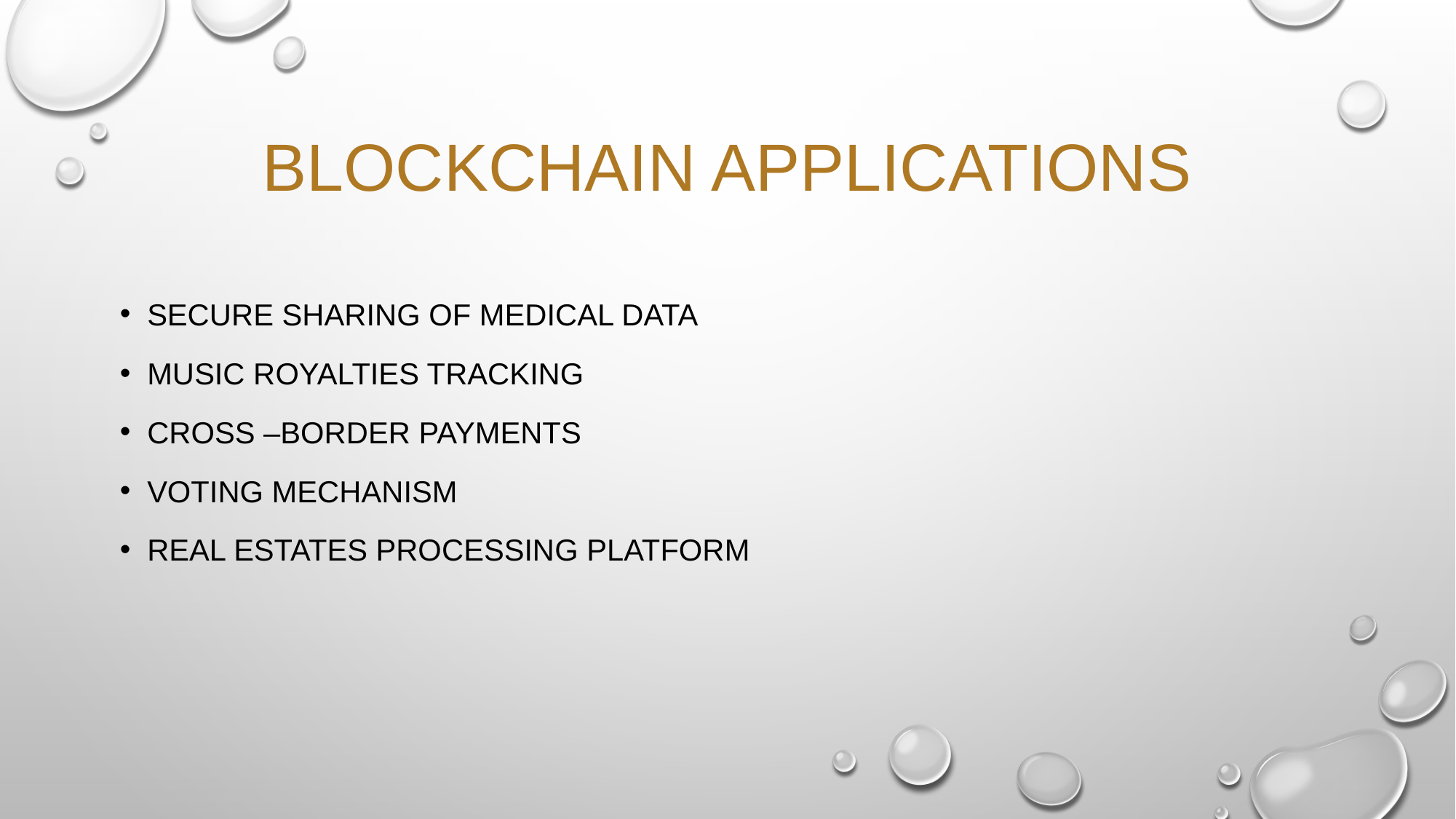

# BLOCKCHAIN APPLICATIONS
Secure sharing of medical data
Music royalties tracking
Cross –border payments
Voting mechanism
Real estates processing platform